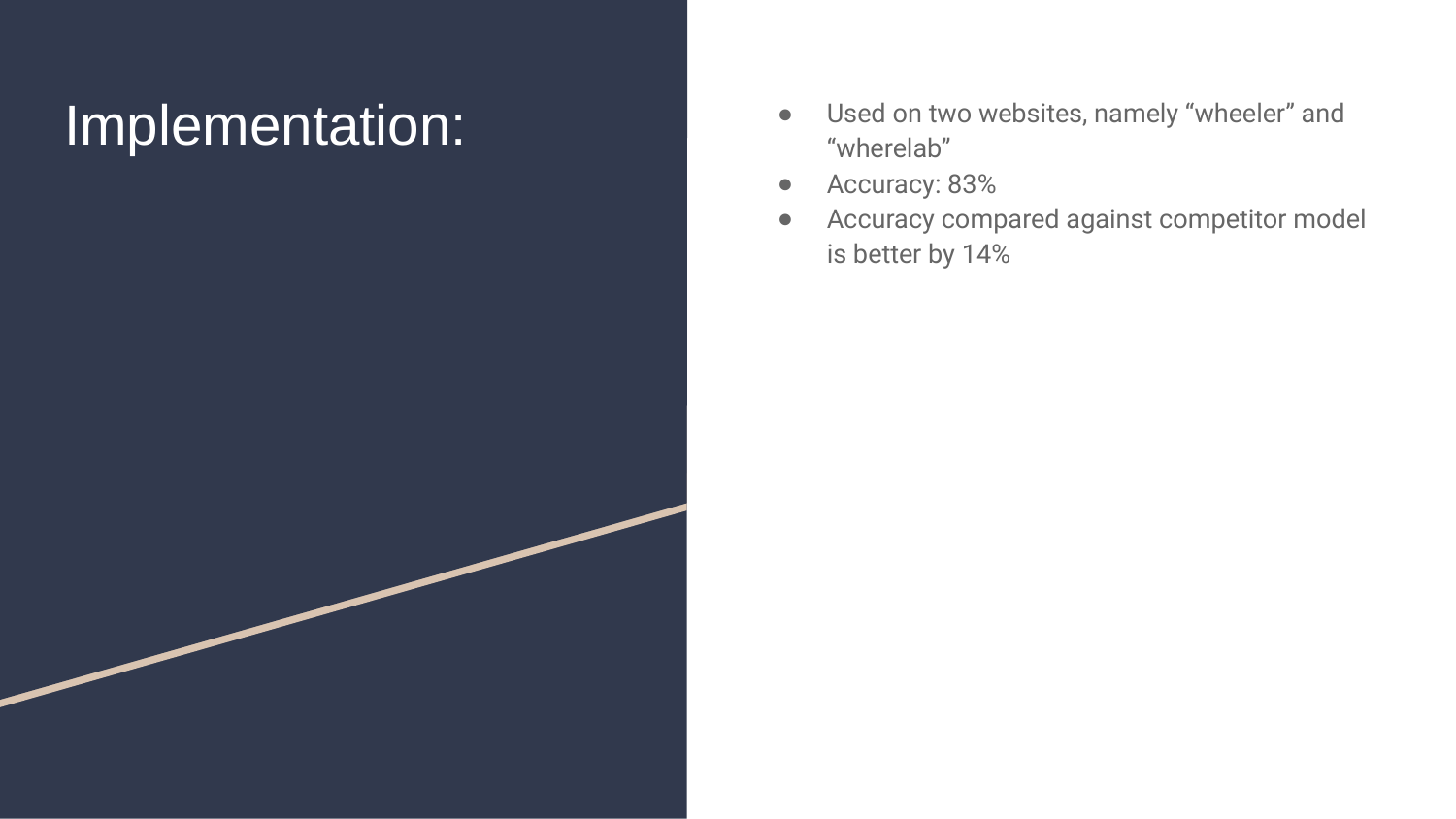

# Implementation:
Used on two websites, namely “wheeler” and “wherelab”
Accuracy: 83%
Accuracy compared against competitor model is better by 14%